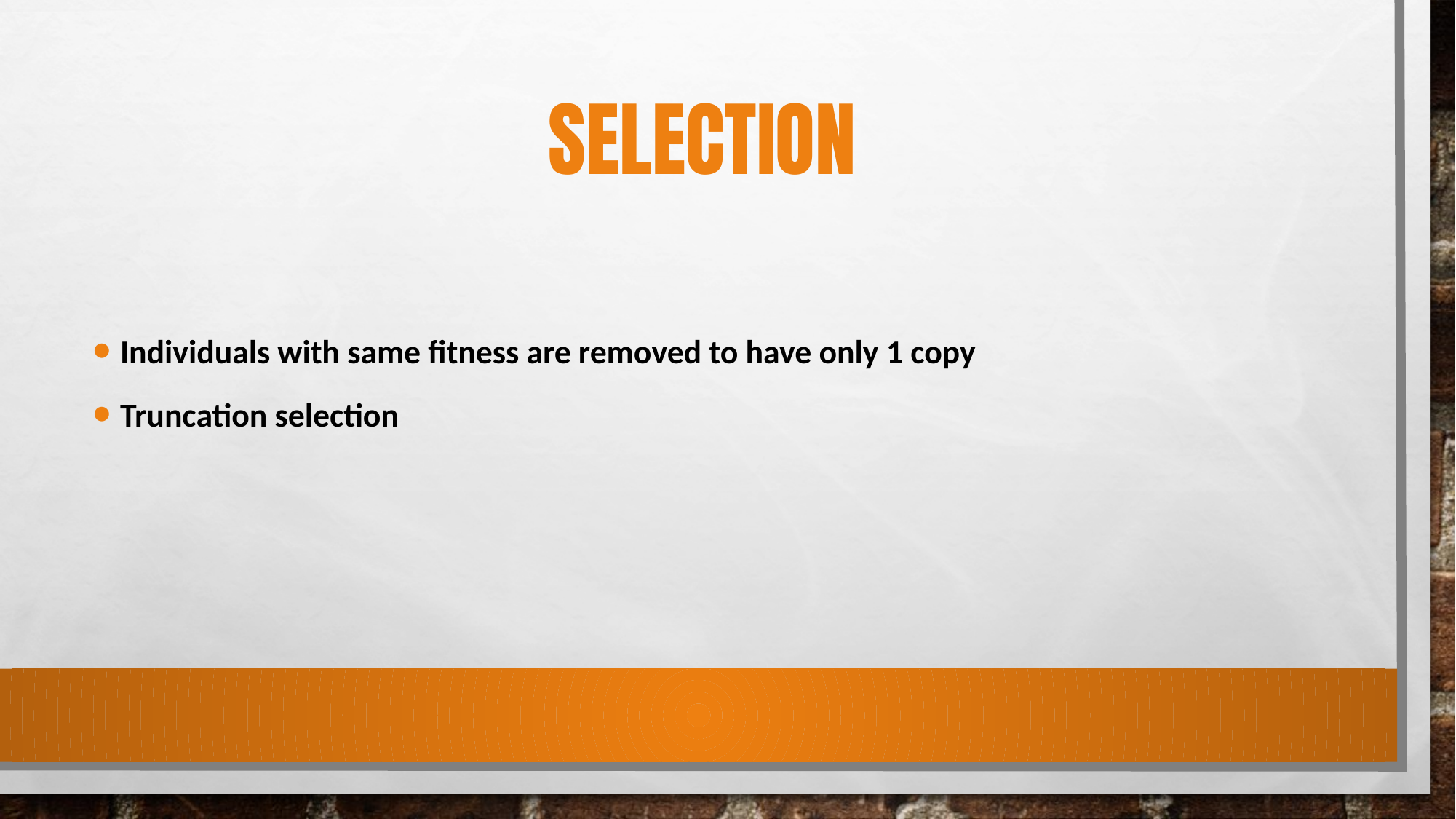

# Selection
Individuals with same fitness are removed to have only 1 copy
Truncation selection